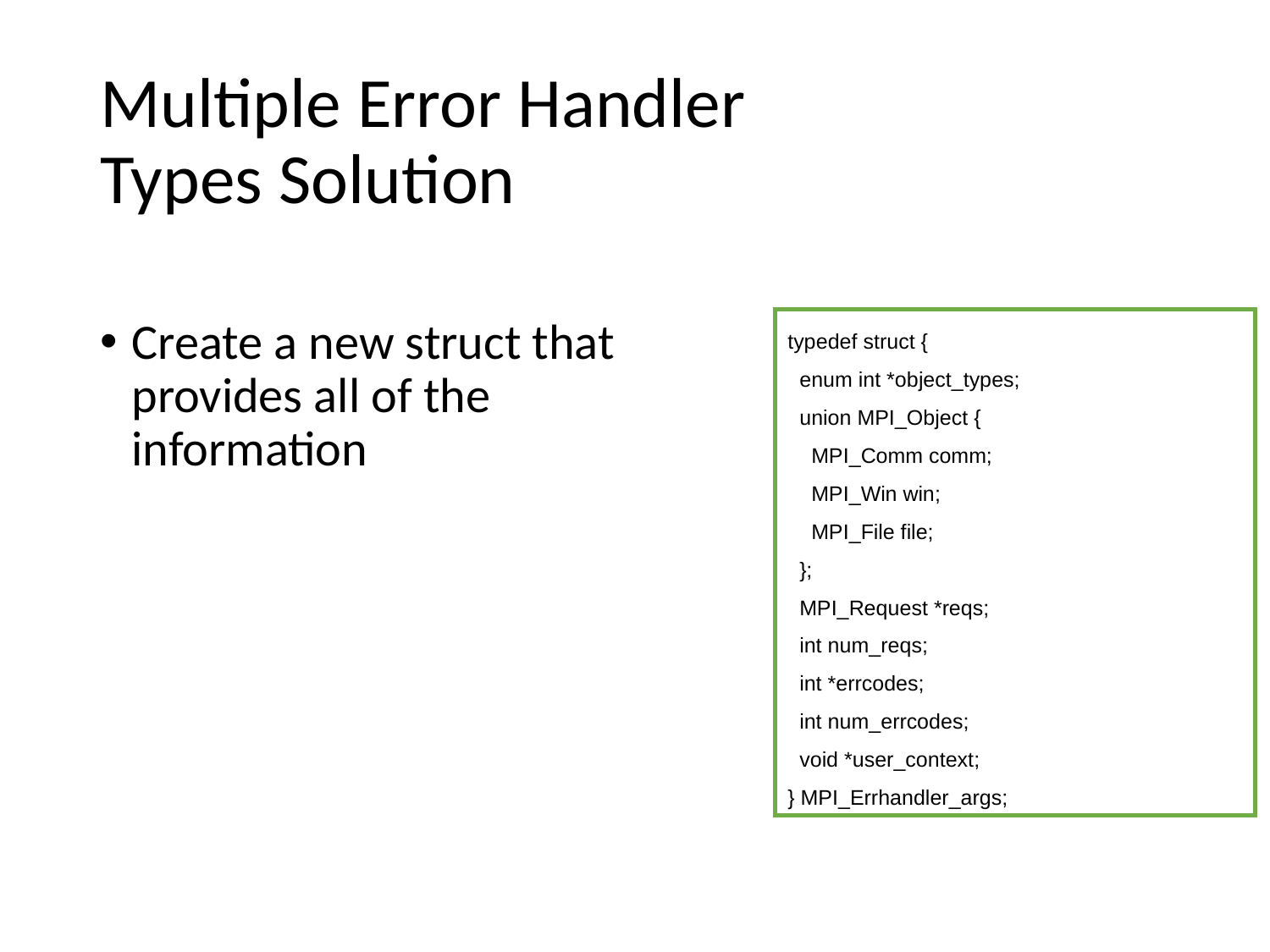

# Multiple Error Handler Types Solution
typedef struct {
  enum int *object_types;
  union MPI_Object {
    MPI_Comm comm;
    MPI_Win win;
    MPI_File file;
  };
  MPI_Request *reqs;
  int num_reqs;
  int *errcodes;
  int num_errcodes;
  void *user_context;
} MPI_Errhandler_args;
Create a new struct that provides all of the information